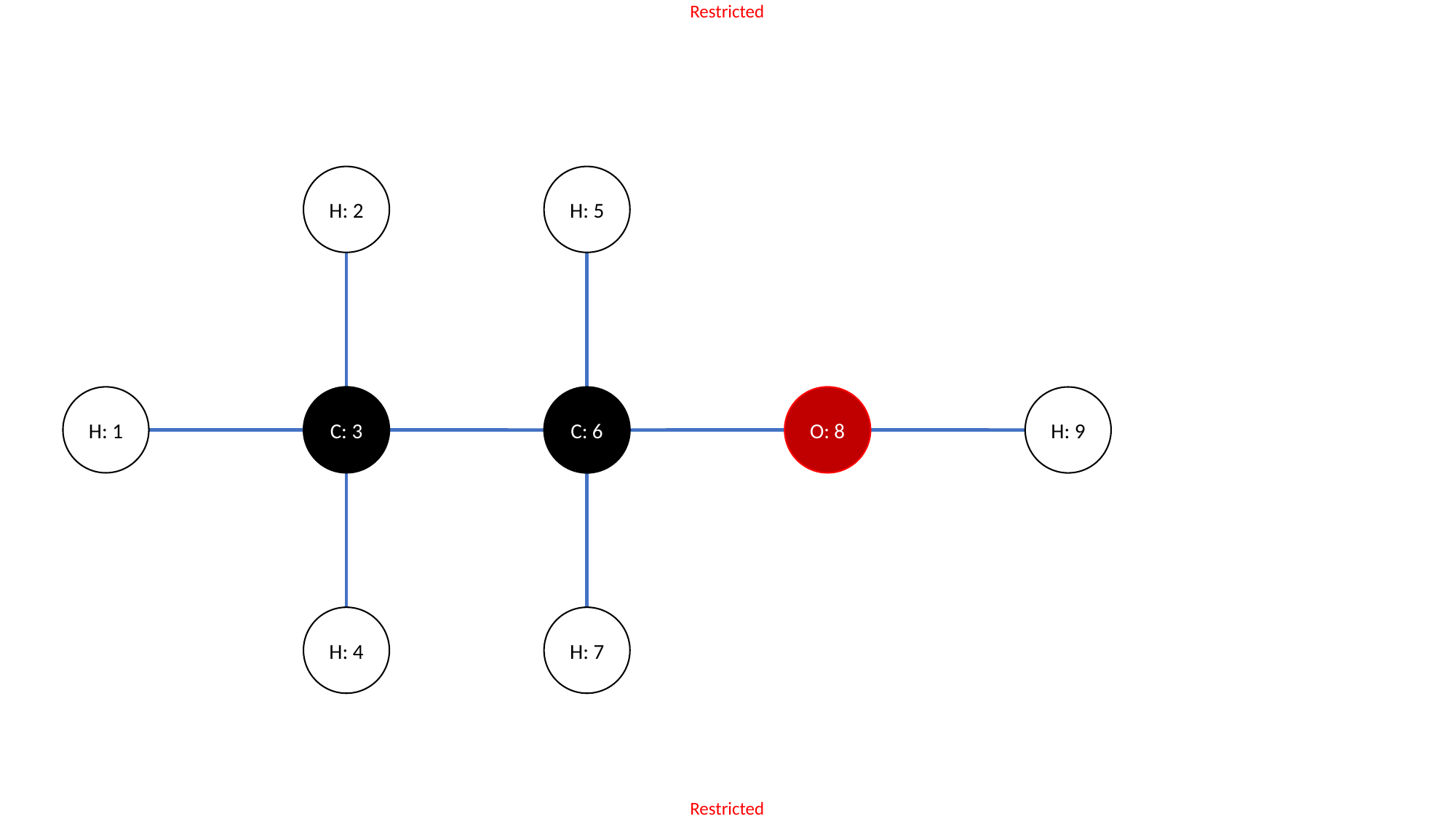

H: 2
H: 5
H: 1
C: 3
O: 8
C: 6
H: 9
H: 4
H: 7